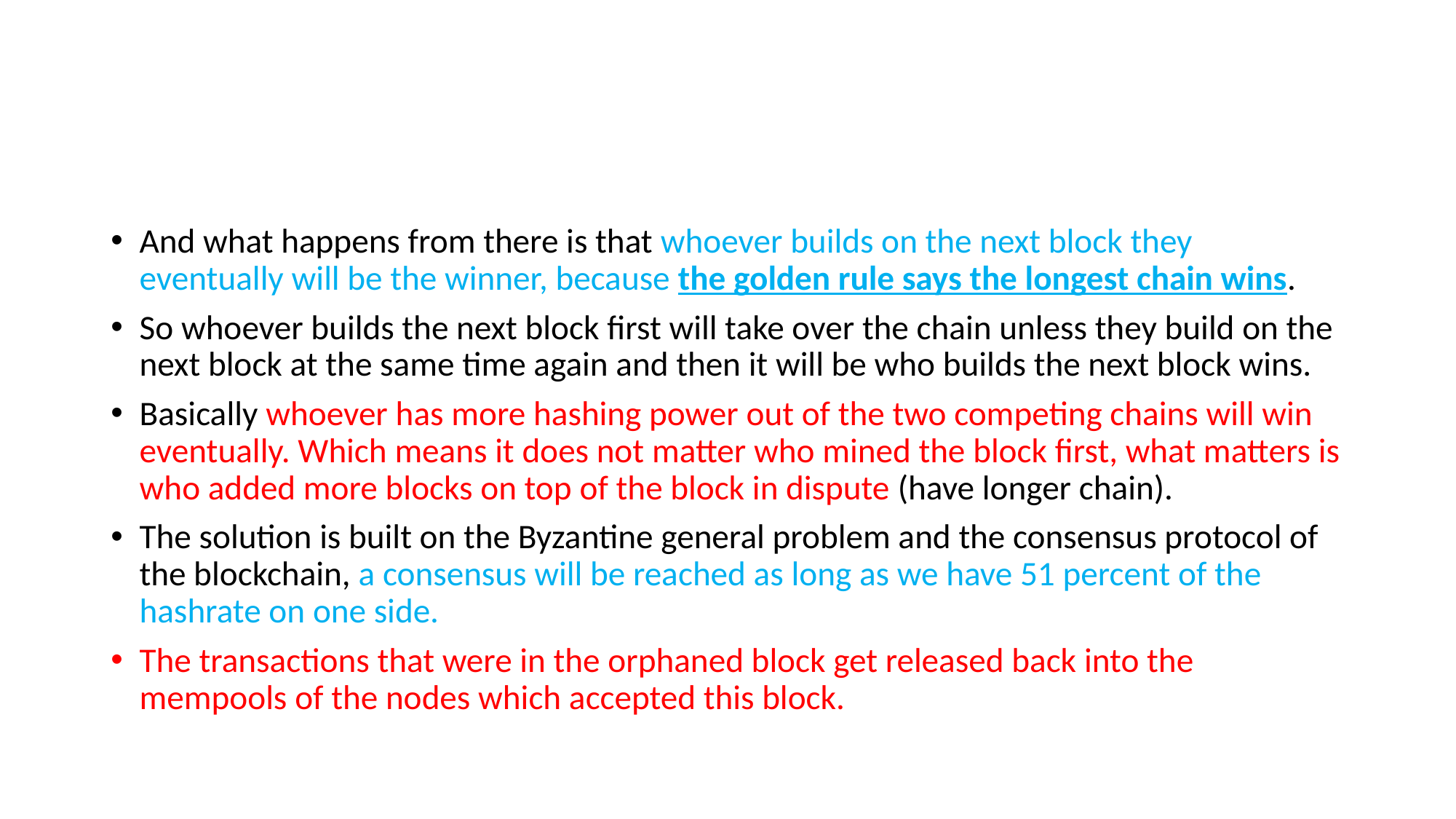

#
And what happens from there is that whoever builds on the next block they eventually will be the winner, because the golden rule says the longest chain wins.
So whoever builds the next block first will take over the chain unless they build on the next block at the same time again and then it will be who builds the next block wins.
Basically whoever has more hashing power out of the two competing chains will win eventually. Which means it does not matter who mined the block first, what matters is who added more blocks on top of the block in dispute (have longer chain).
The solution is built on the Byzantine general problem and the consensus protocol of the blockchain, a consensus will be reached as long as we have 51 percent of the hashrate on one side.
The transactions that were in the orphaned block get released back into the mempools of the nodes which accepted this block.